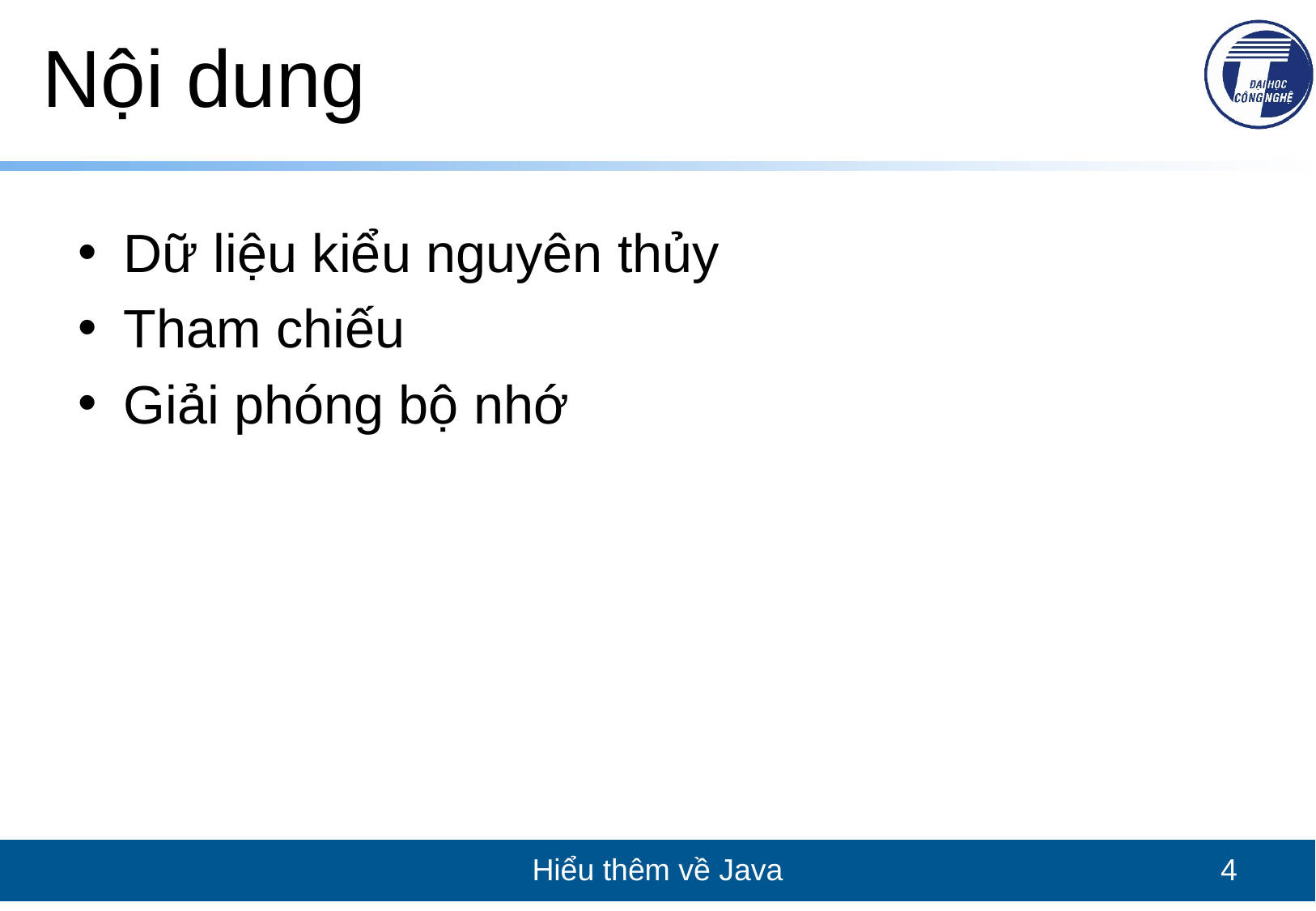

# Nội dung
Dữ liệu kiểu nguyên thủy
Tham chiếu
Giải phóng bộ nhớ
Hiểu thêm về Java
4